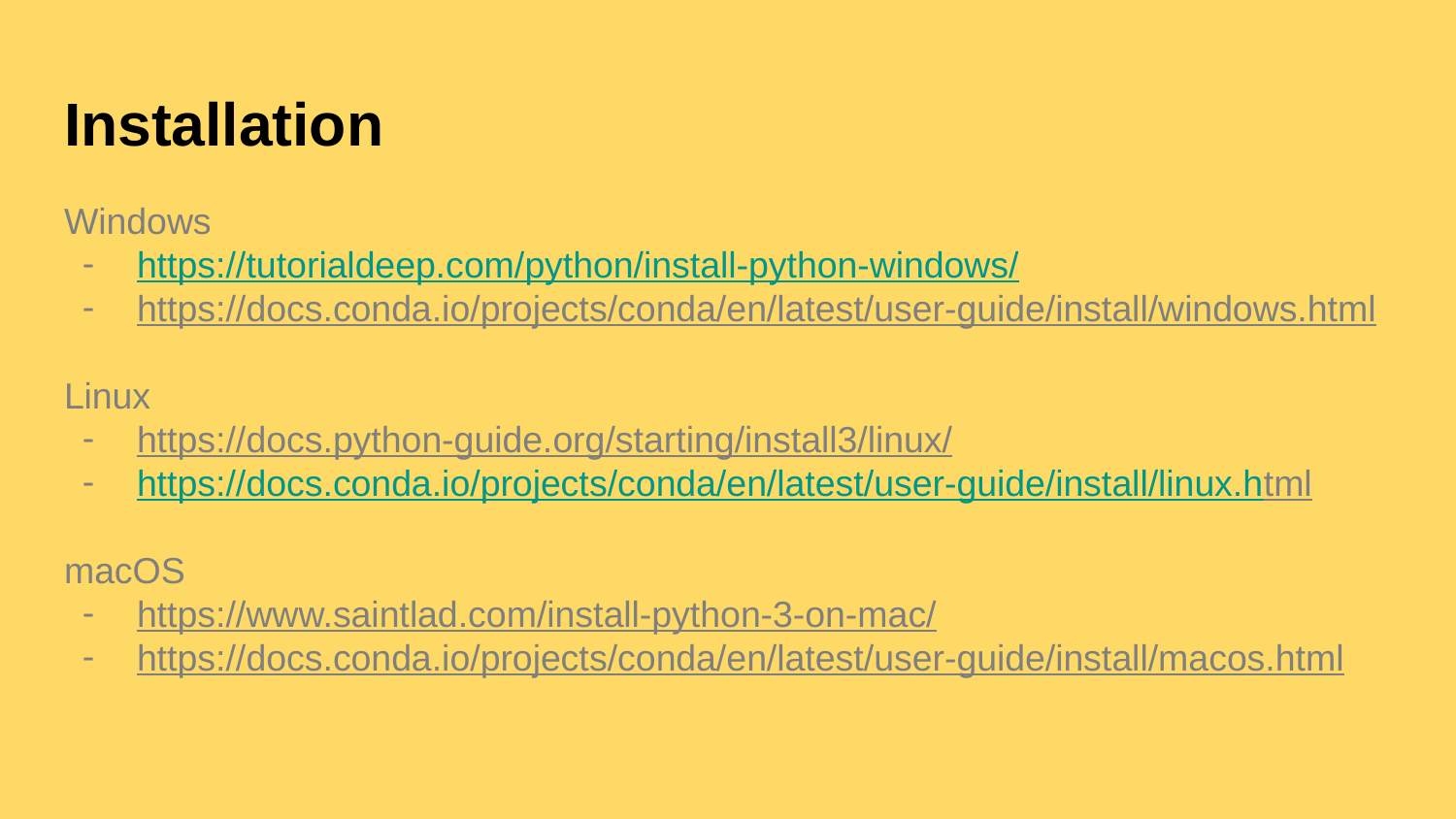

# Installation
Windows
https://tutorialdeep.com/python/install-python-windows/
https://docs.conda.io/projects/conda/en/latest/user-guide/install/windows.html

Linux
https://docs.python-guide.org/starting/install3/linux/
https://docs.conda.io/projects/conda/en/latest/user-guide/install/linux.html

macOS
https://www.saintlad.com/install-python-3-on-mac/
https://docs.conda.io/projects/conda/en/latest/user-guide/install/macos.html